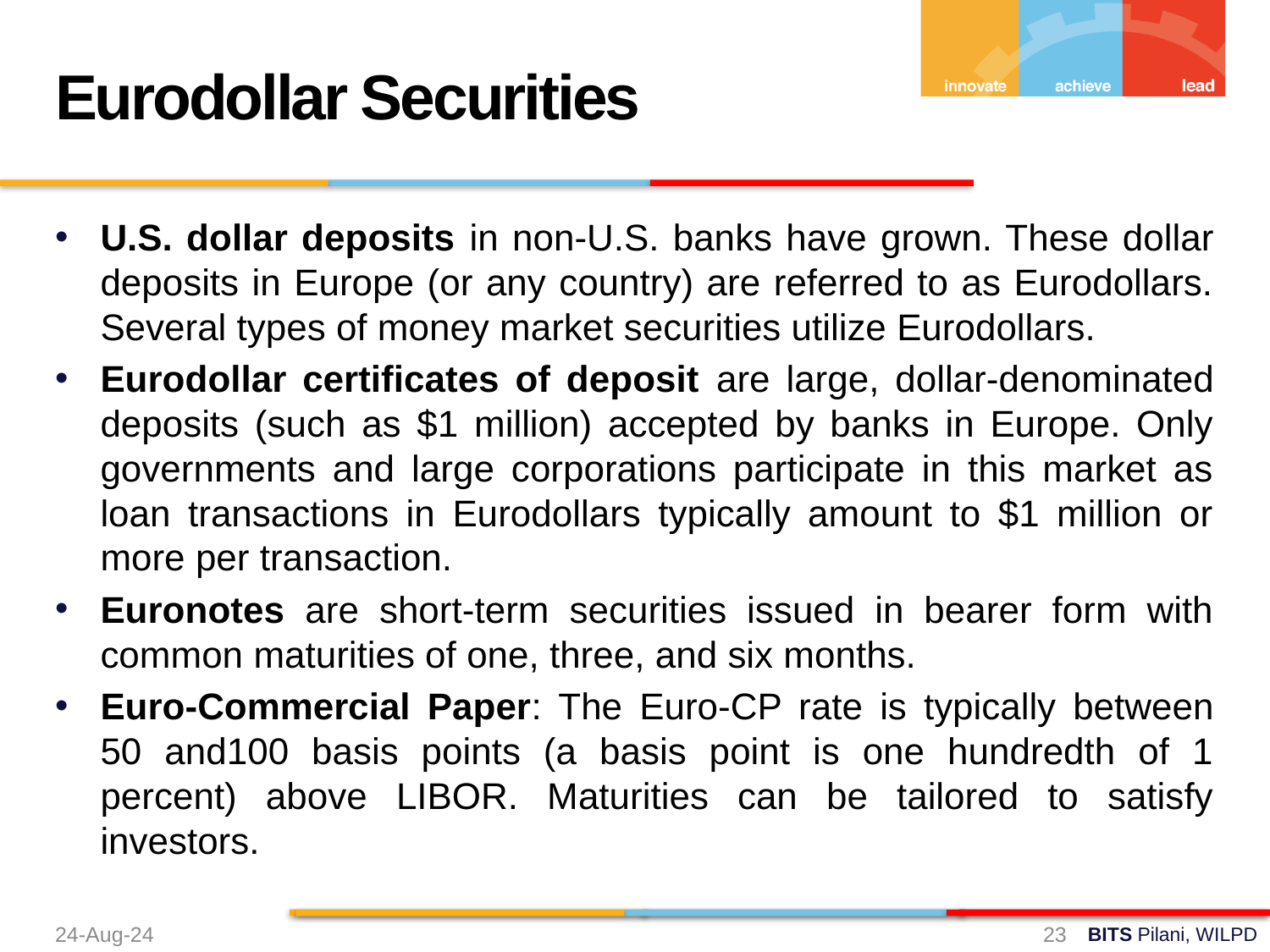

Eurodollar Securities
U.S. dollar deposits in non-U.S. banks have grown. These dollar deposits in Europe (or any country) are referred to as Eurodollars. Several types of money market securities utilize Eurodollars.
Eurodollar certificates of deposit are large, dollar-denominated deposits (such as $1 million) accepted by banks in Europe. Only governments and large corporations participate in this market as loan transactions in Eurodollars typically amount to $1 million or more per transaction.
Euronotes are short-term securities issued in bearer form with common maturities of one, three, and six months.
Euro-Commercial Paper: The Euro-CP rate is typically between 50 and100 basis points (a basis point is one hundredth of 1 percent) above LIBOR. Maturities can be tailored to satisfy investors.

24-Aug-24
23